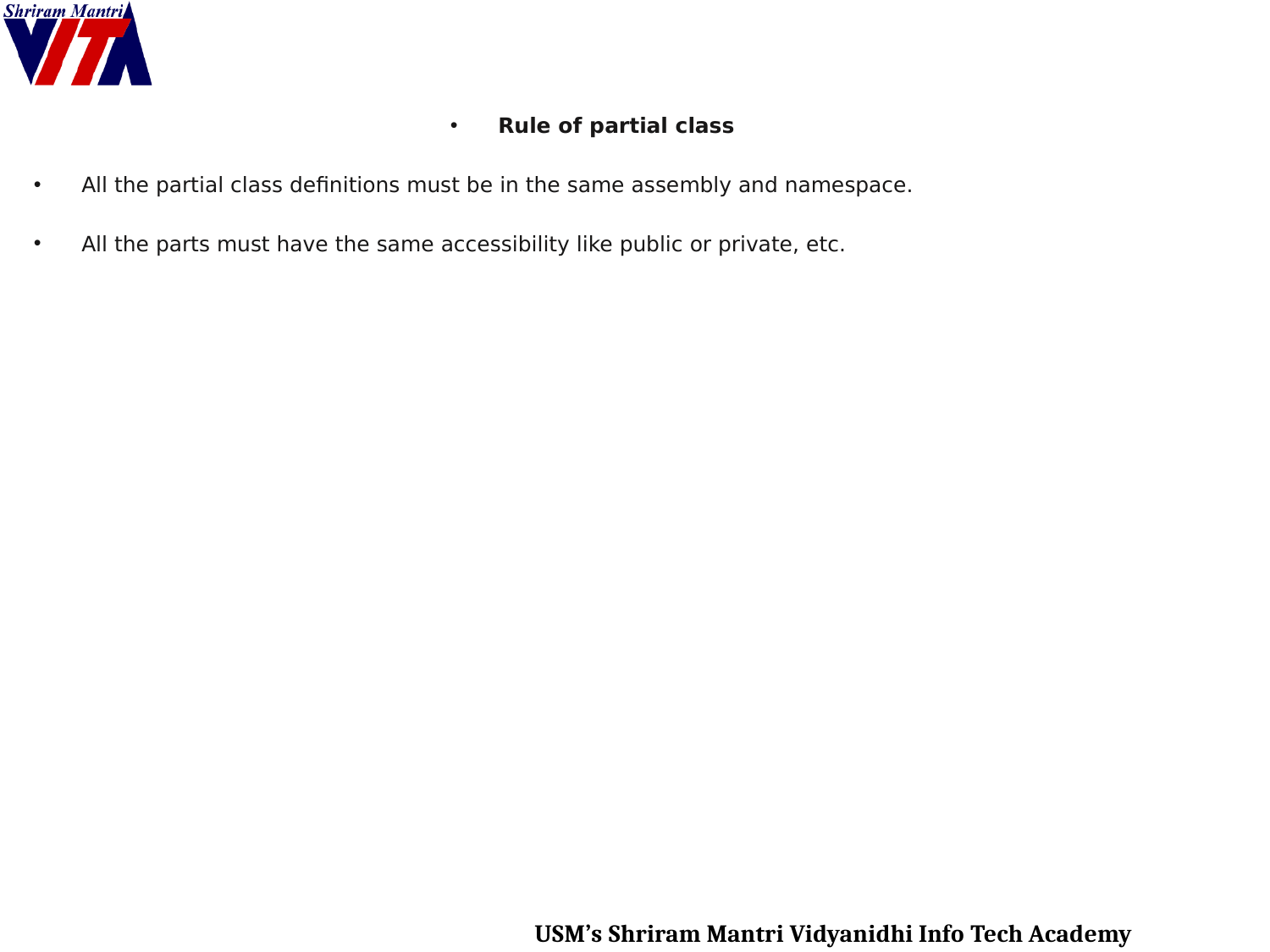

Rule of partial class

All the partial class definitions must be in the same assembly and namespace.

All the parts must have the same accessibility like public or private, etc.